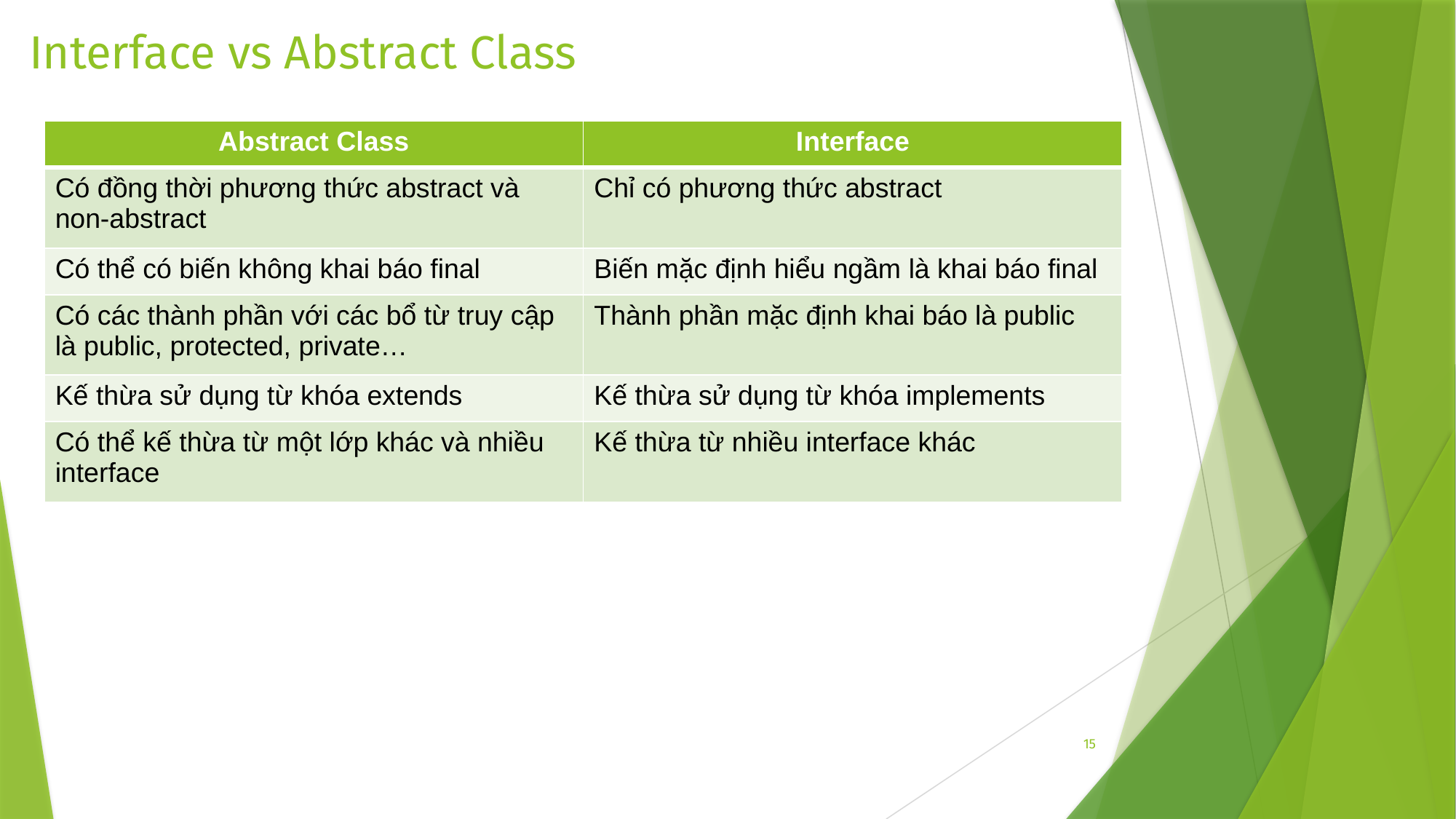

# Interface vs Abstract Class
| Abstract Class | Interface |
| --- | --- |
| Có đồng thời phương thức abstract và non-abstract | Chỉ có phương thức abstract |
| Có thể có biến không khai báo final | Biến mặc định hiểu ngầm là khai báo final |
| Có các thành phần với các bổ từ truy cập là public, protected, private… | Thành phần mặc định khai báo là public |
| Kế thừa sử dụng từ khóa extends | Kế thừa sử dụng từ khóa implements |
| Có thể kế thừa từ một lớp khác và nhiều interface | Kế thừa từ nhiều interface khác |
15